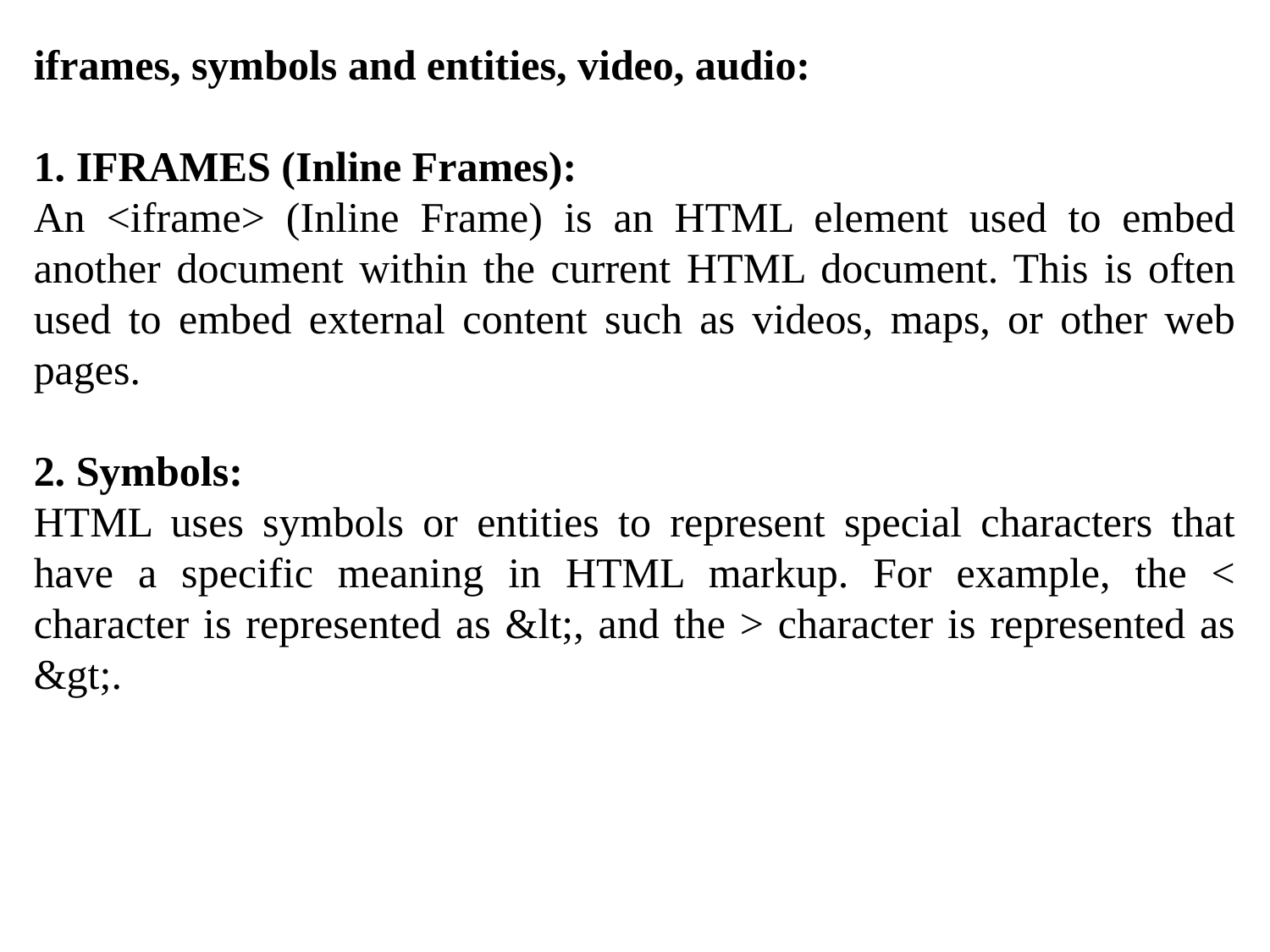

iframes, symbols and entities, video, audio:

1. IFRAMES (Inline Frames):
An <iframe> (Inline Frame) is an HTML element used to embed another document within the current HTML document. This is often used to embed external content such as videos, maps, or other web pages.

2. Symbols:
HTML uses symbols or entities to represent special characters that have a specific meaning in HTML markup. For example, the < character is represented as &lt;, and the > character is represented as &gt;.